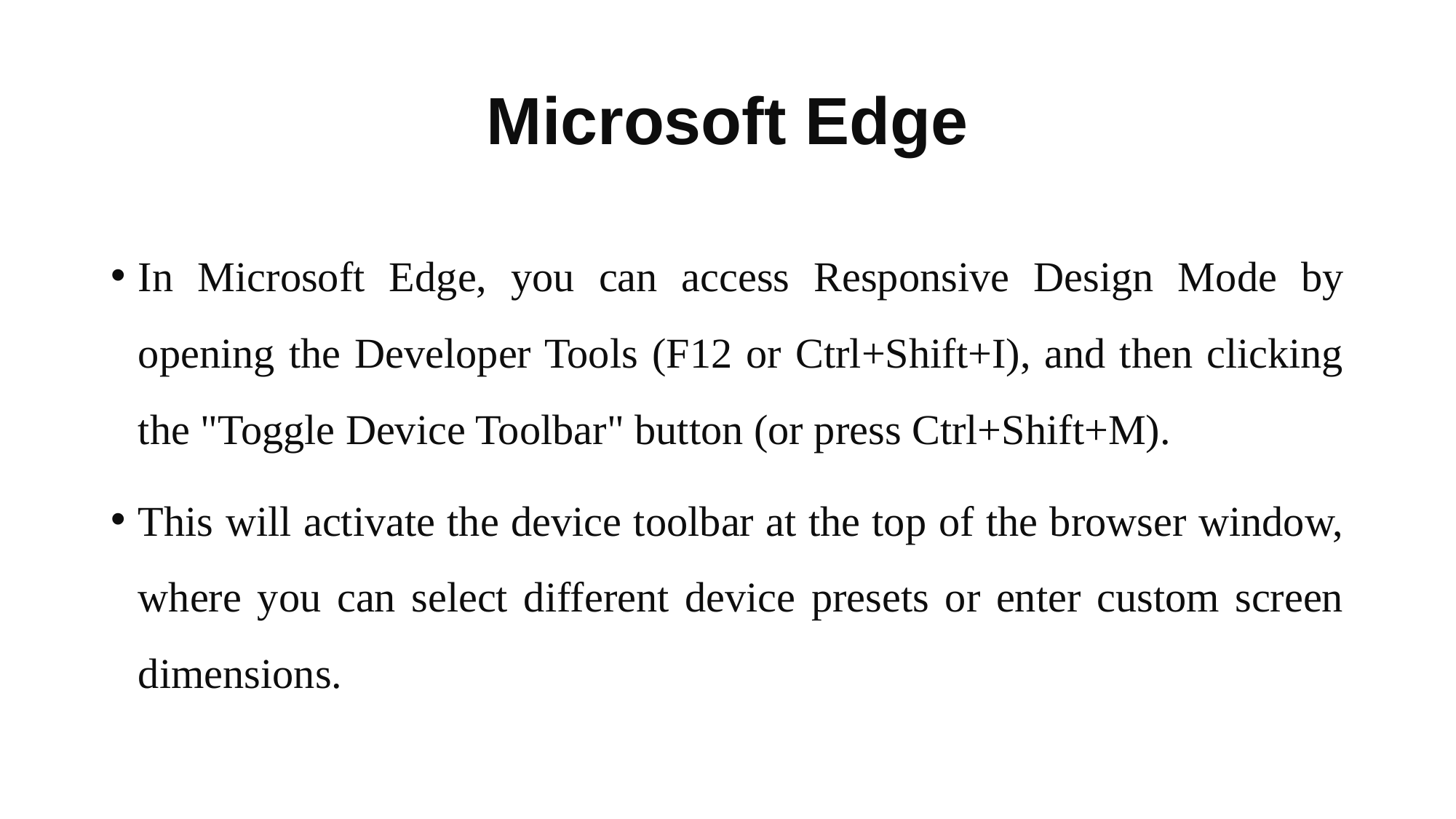

# Microsoft Edge
In Microsoft Edge, you can access Responsive Design Mode by opening the Developer Tools (F12 or Ctrl+Shift+I), and then clicking the "Toggle Device Toolbar" button (or press Ctrl+Shift+M).
This will activate the device toolbar at the top of the browser window, where you can select different device presets or enter custom screen dimensions.